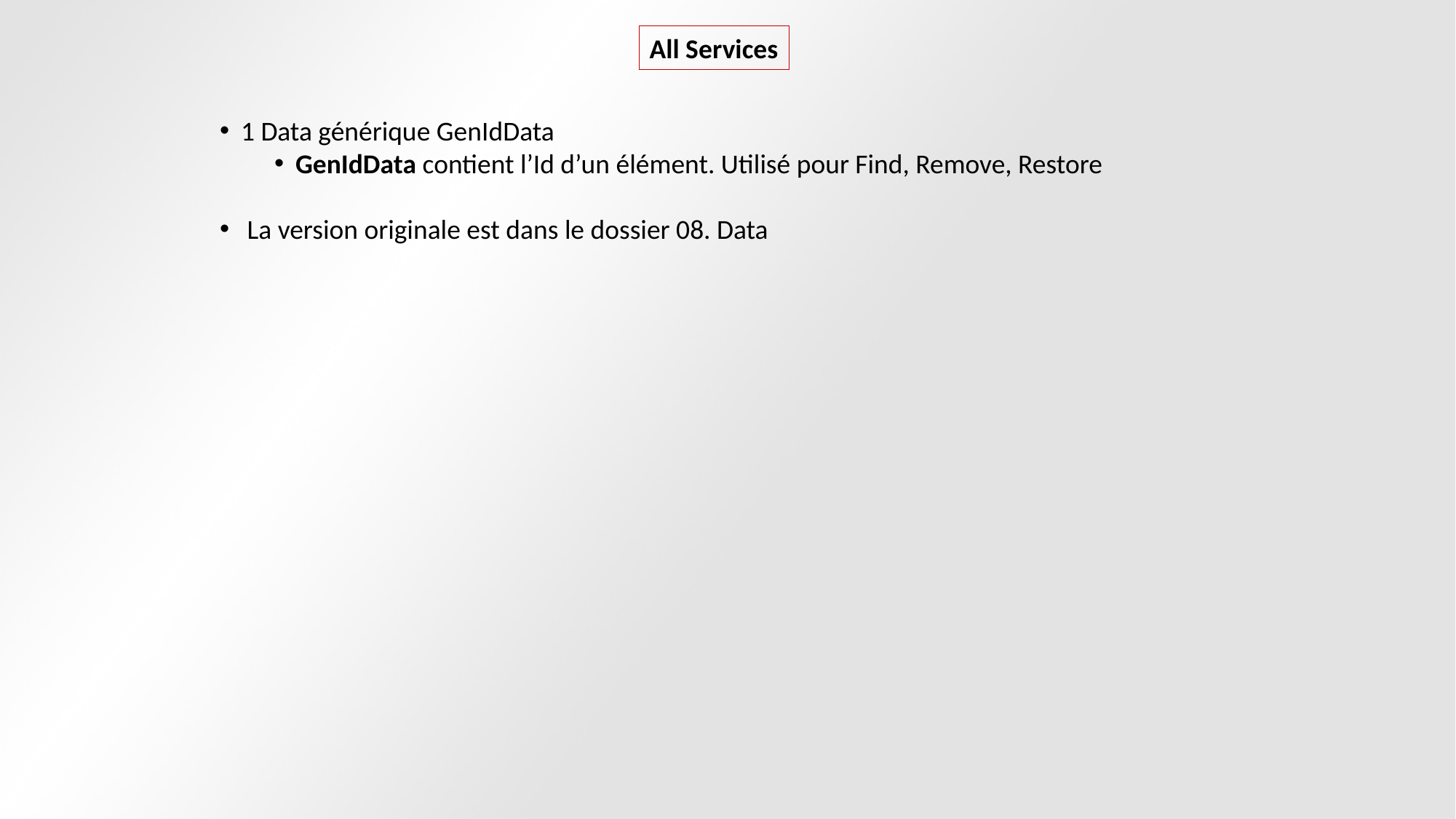

All Services
1 Data générique GenIdData
GenIdData contient l’Id d’un élément. Utilisé pour Find, Remove, Restore

 La version originale est dans le dossier 08. Data